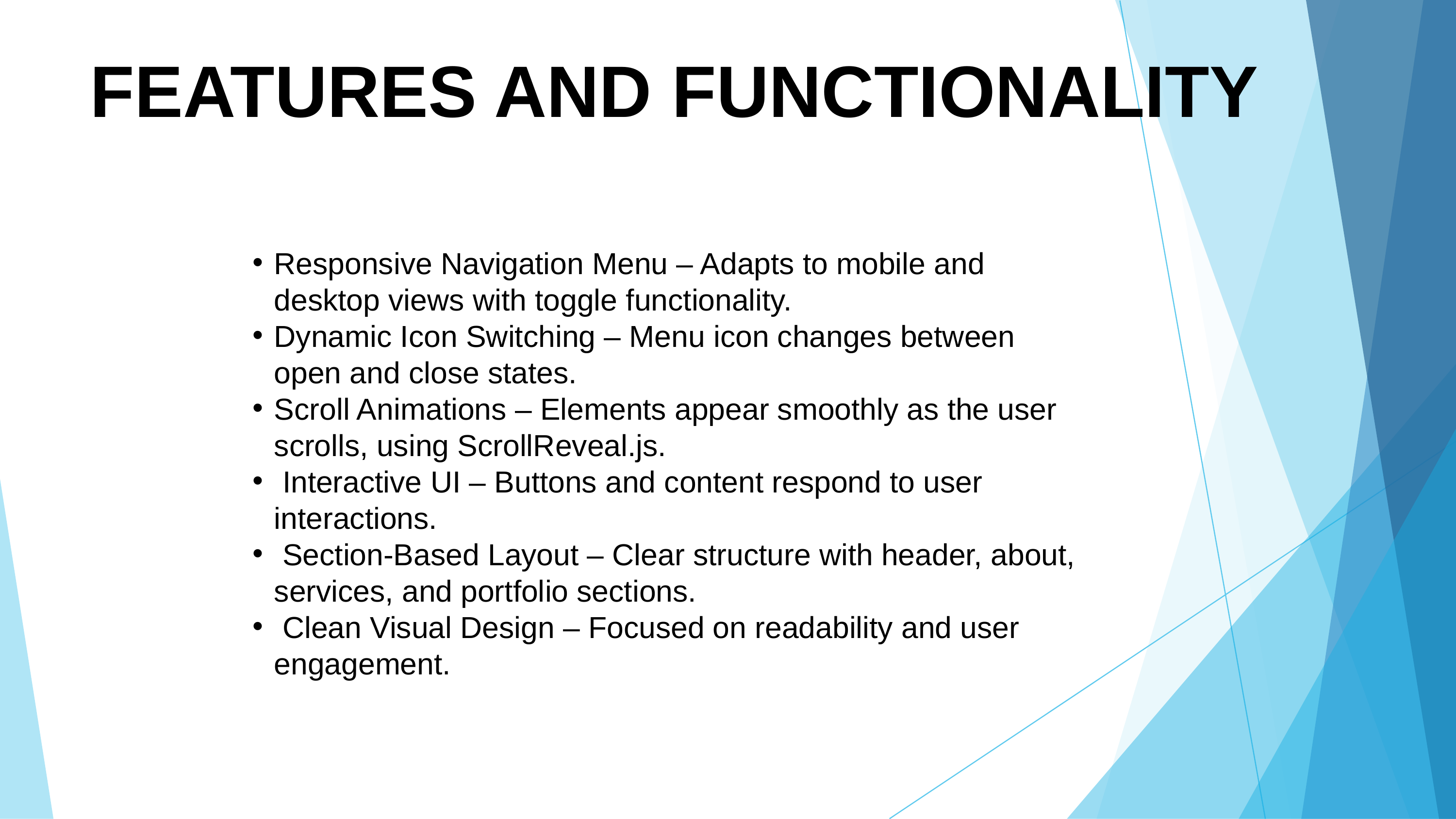

FEATURES AND FUNCTIONALITY

Responsive Navigation Menu – Adapts to mobile and desktop views with toggle functionality.
Dynamic Icon Switching – Menu icon changes between open and close states.
Scroll Animations – Elements appear smoothly as the user scrolls, using ScrollReveal.js.
 Interactive UI – Buttons and content respond to user interactions.
 Section-Based Layout – Clear structure with header, about, services, and portfolio sections.
 Clean Visual Design – Focused on readability and user engagement.